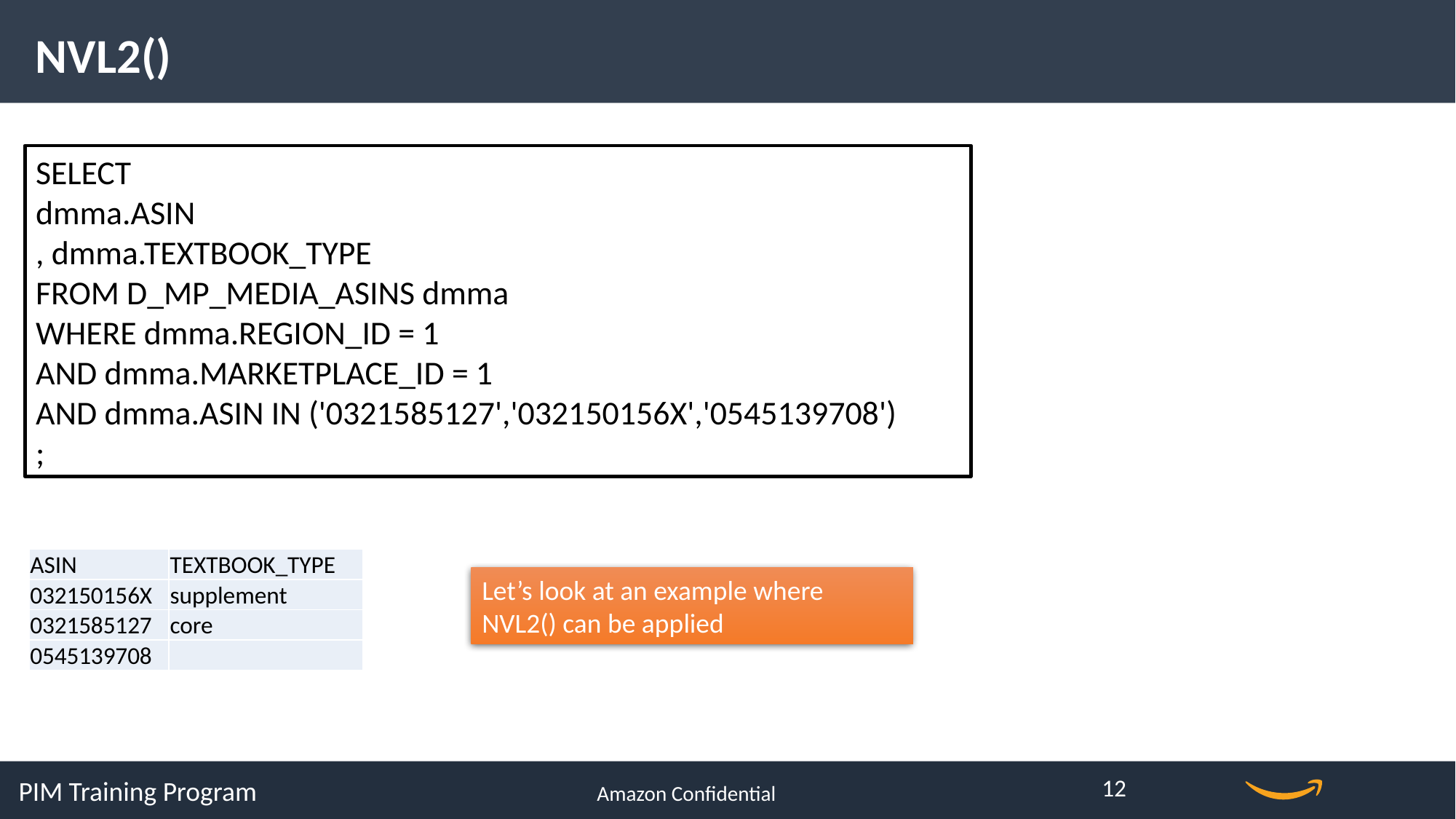

NVL2()
SELECT
dmma.ASIN
, dmma.TEXTBOOK_TYPE
FROM D_MP_MEDIA_ASINS dmma
WHERE dmma.REGION_ID = 1
AND dmma.MARKETPLACE_ID = 1
AND dmma.ASIN IN ('0321585127','032150156X','0545139708')
;
| ASIN | TEXTBOOK\_TYPE |
| --- | --- |
| 032150156X | supplement |
| 0321585127 | core |
| 0545139708 |  |
Let’s look at an example where NVL2() can be applied